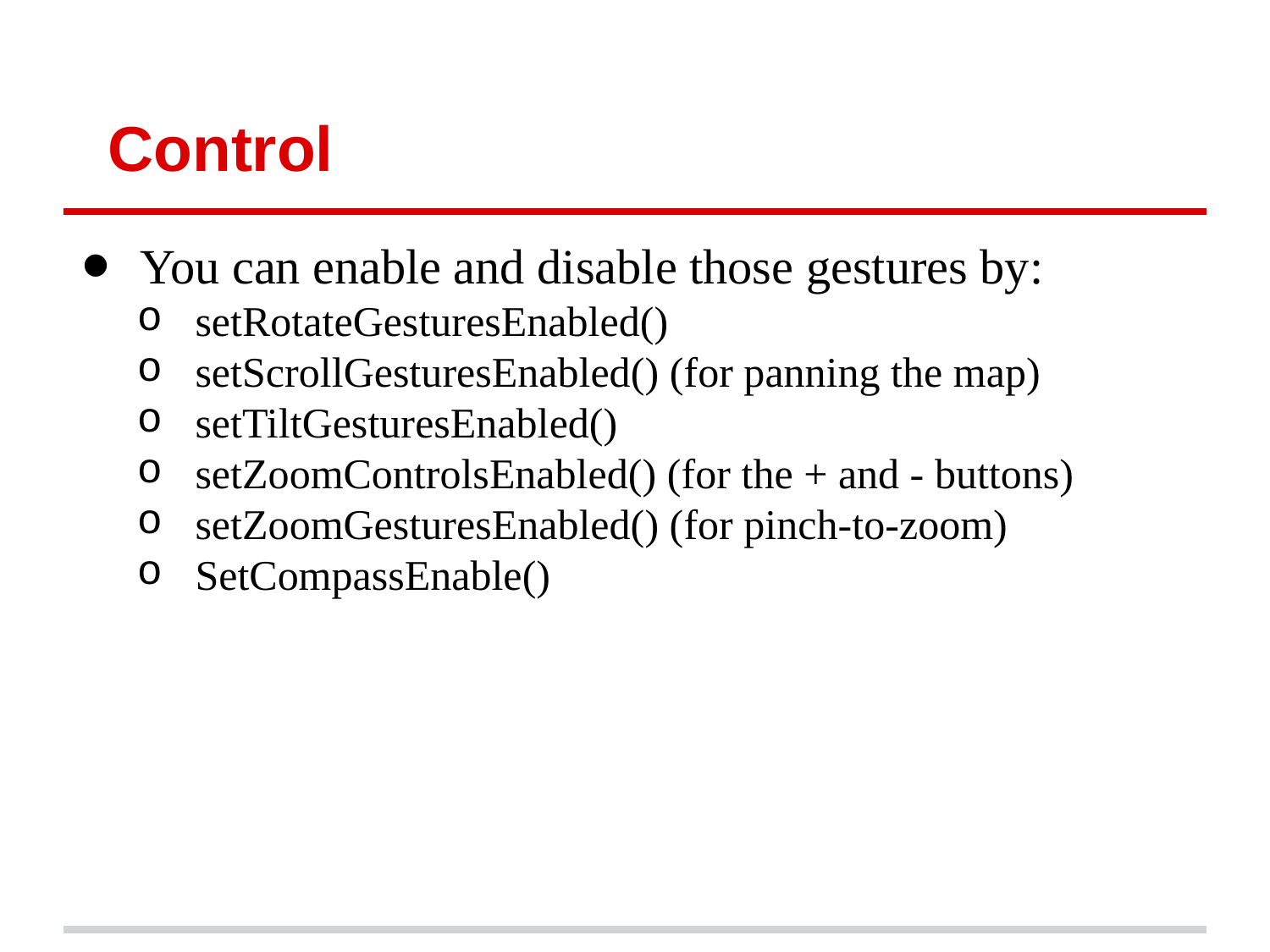

# Control
You can enable and disable those gestures by:
setRotateGesturesEnabled()
setScrollGesturesEnabled() (for panning the map)
setTiltGesturesEnabled()
setZoomControlsEnabled() (for the + and - buttons)
setZoomGesturesEnabled() (for pinch-to-zoom)
SetCompassEnable()